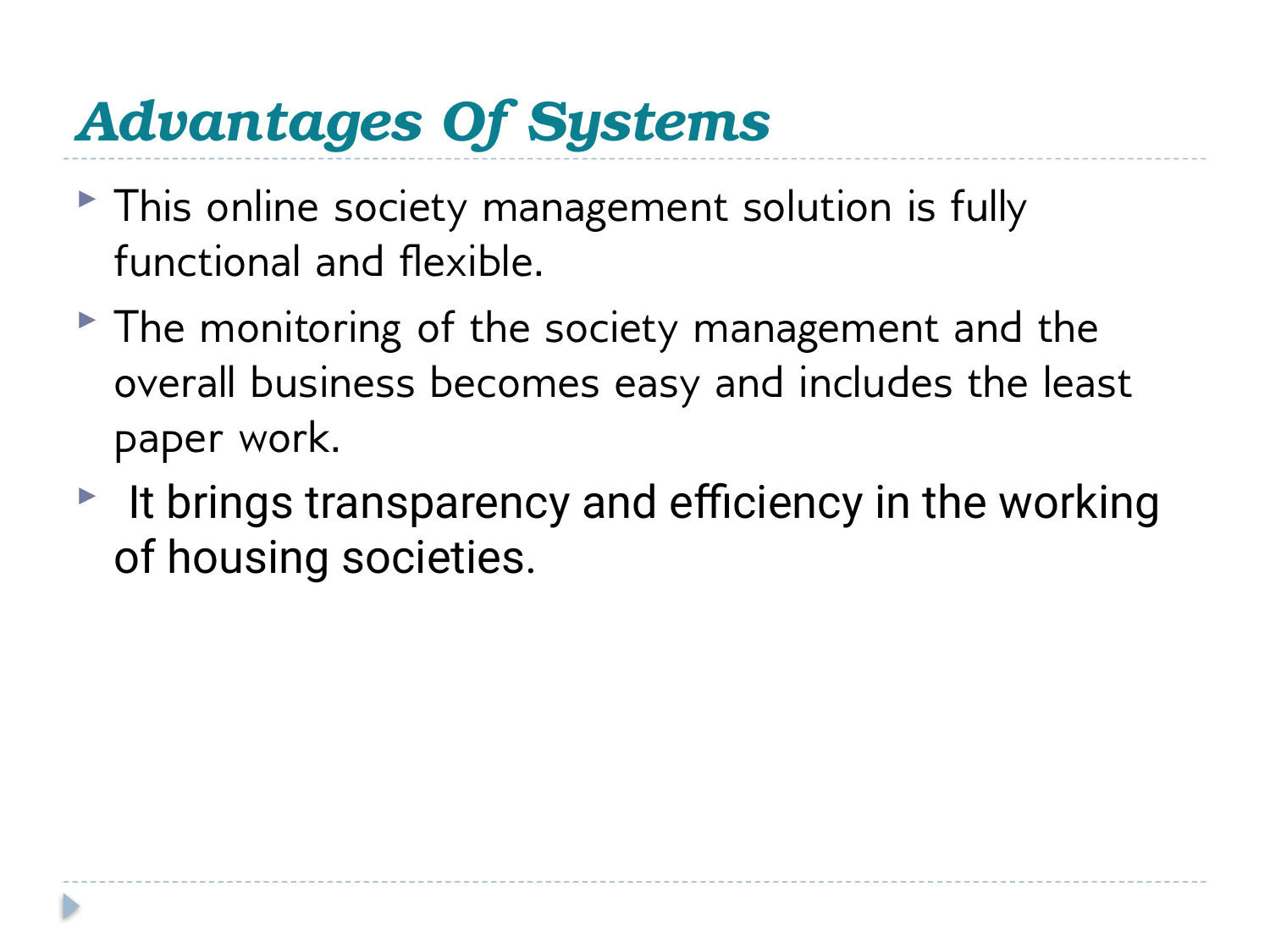

# Advantages Of Systems
This online society management solution is fully functional and flexible.
The monitoring of the society management and the overall business becomes easy and includes the least  paper work.
 It brings transparency and efficiency in the working of housing societies.